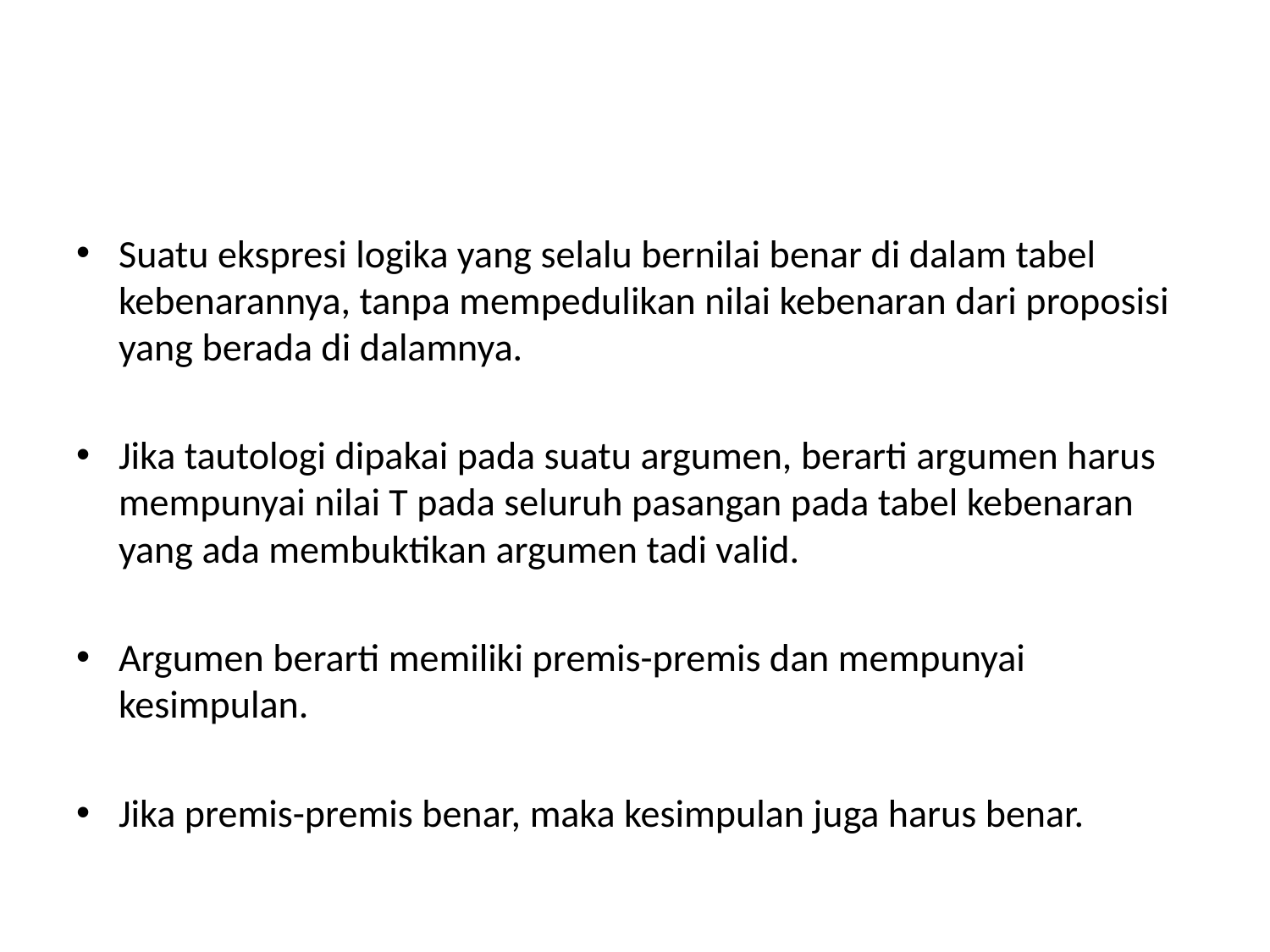

#
Suatu ekspresi logika yang selalu bernilai benar di dalam tabel kebenarannya, tanpa mempedulikan nilai kebenaran dari proposisi yang berada di dalamnya.

Jika tautologi dipakai pada suatu argumen, berarti argumen harus mempunyai nilai T pada seluruh pasangan pada tabel kebenaran yang ada membuktikan argumen tadi valid.

Argumen berarti memiliki premis-premis dan mempunyai kesimpulan.

Jika premis-premis benar, maka kesimpulan juga harus benar.